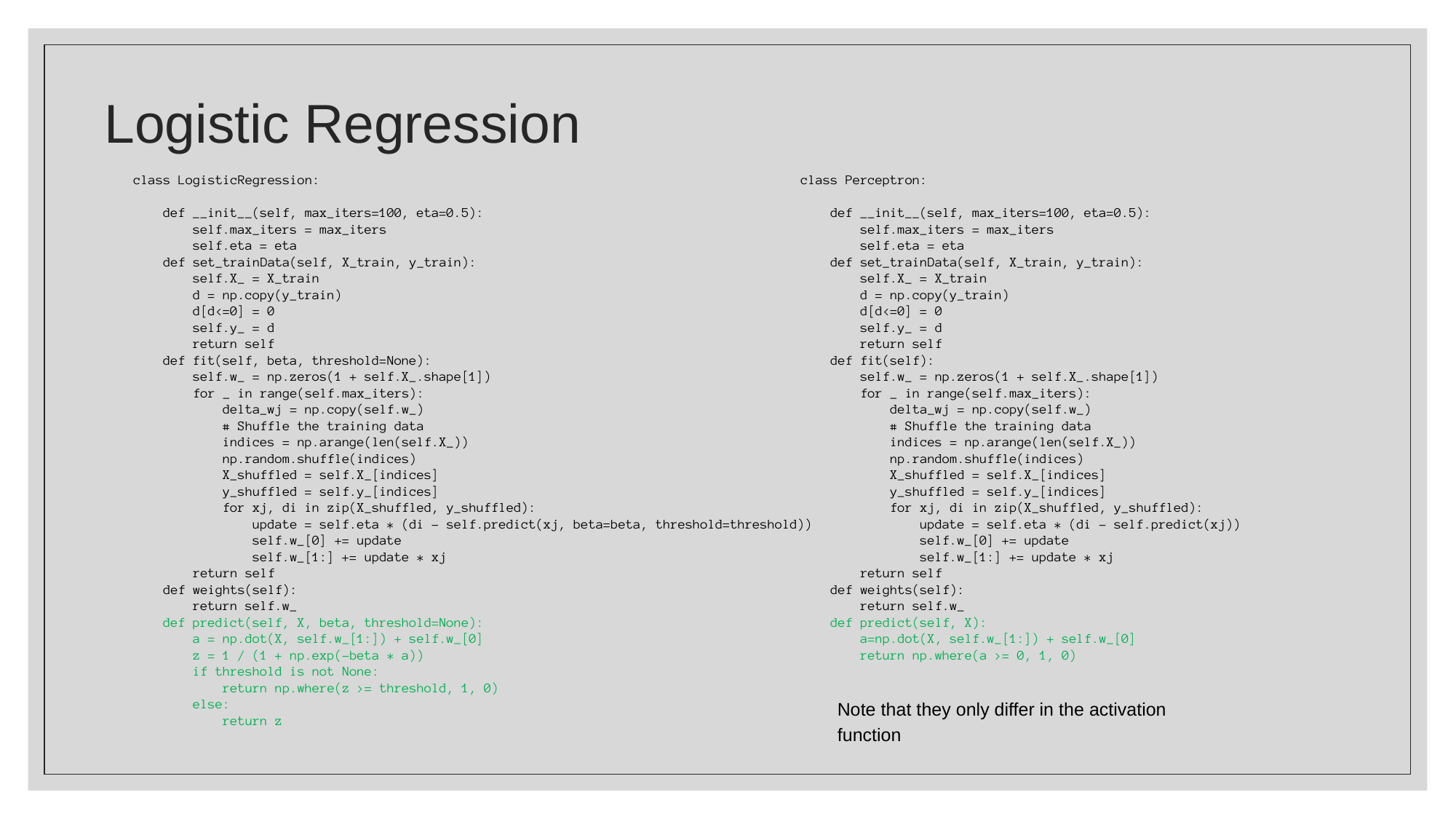

# Logistic Regression
class LogisticRegression:

    def __init__(self, max_iters=100, eta=0.5):
        self.max_iters = max_iters
        self.eta = eta
    def set_trainData(self, X_train, y_train):
        self.X_ = X_train
        d = np.copy(y_train)
        d[d<=0] = 0
        self.y_ = d
        return self
    def fit(self, beta, threshold=None):
        self.w_ = np.zeros(1 + self.X_.shape[1])
        for _ in range(self.max_iters):
            delta_wj = np.copy(self.w_)
            # Shuffle the training data
            indices = np.arange(len(self.X_))
            np.random.shuffle(indices)
            X_shuffled = self.X_[indices]
            y_shuffled = self.y_[indices]
            for xj, di in zip(X_shuffled, y_shuffled):
                update = self.eta * (di - self.predict(xj, beta=beta, threshold=threshold))
                self.w_[0] += update
                self.w_[1:] += update * xj
        return self
    def weights(self):
        return self.w_
    def predict(self, X, beta, threshold=None):
        a = np.dot(X, self.w_[1:]) + self.w_[0]
        z = 1 / (1 + np.exp(-beta * a))
        if threshold is not None:
            return np.where(z >= threshold, 1, 0)
        else:
            return z

class Perceptron:

    def __init__(self, max_iters=100, eta=0.5):
        self.max_iters = max_iters
        self.eta = eta
    def set_trainData(self, X_train, y_train):
        self.X_ = X_train
        d = np.copy(y_train)
        d[d<=0] = 0
        self.y_ = d
        return self
    def fit(self):
        self.w_ = np.zeros(1 + self.X_.shape[1])
        for _ in range(self.max_iters):
            delta_wj = np.copy(self.w_)
            # Shuffle the training data
            indices = np.arange(len(self.X_))
            np.random.shuffle(indices)
            X_shuffled = self.X_[indices]
            y_shuffled = self.y_[indices]
            for xj, di in zip(X_shuffled, y_shuffled):
                update = self.eta * (di - self.predict(xj))
                self.w_[0] += update
                self.w_[1:] += update * xj
        return self
    def weights(self):
        return self.w_
    def predict(self, X):
        a=np.dot(X, self.w_[1:]) + self.w_[0]
        return np.where(a >= 0, 1, 0)
Note that they only differ in the activation function